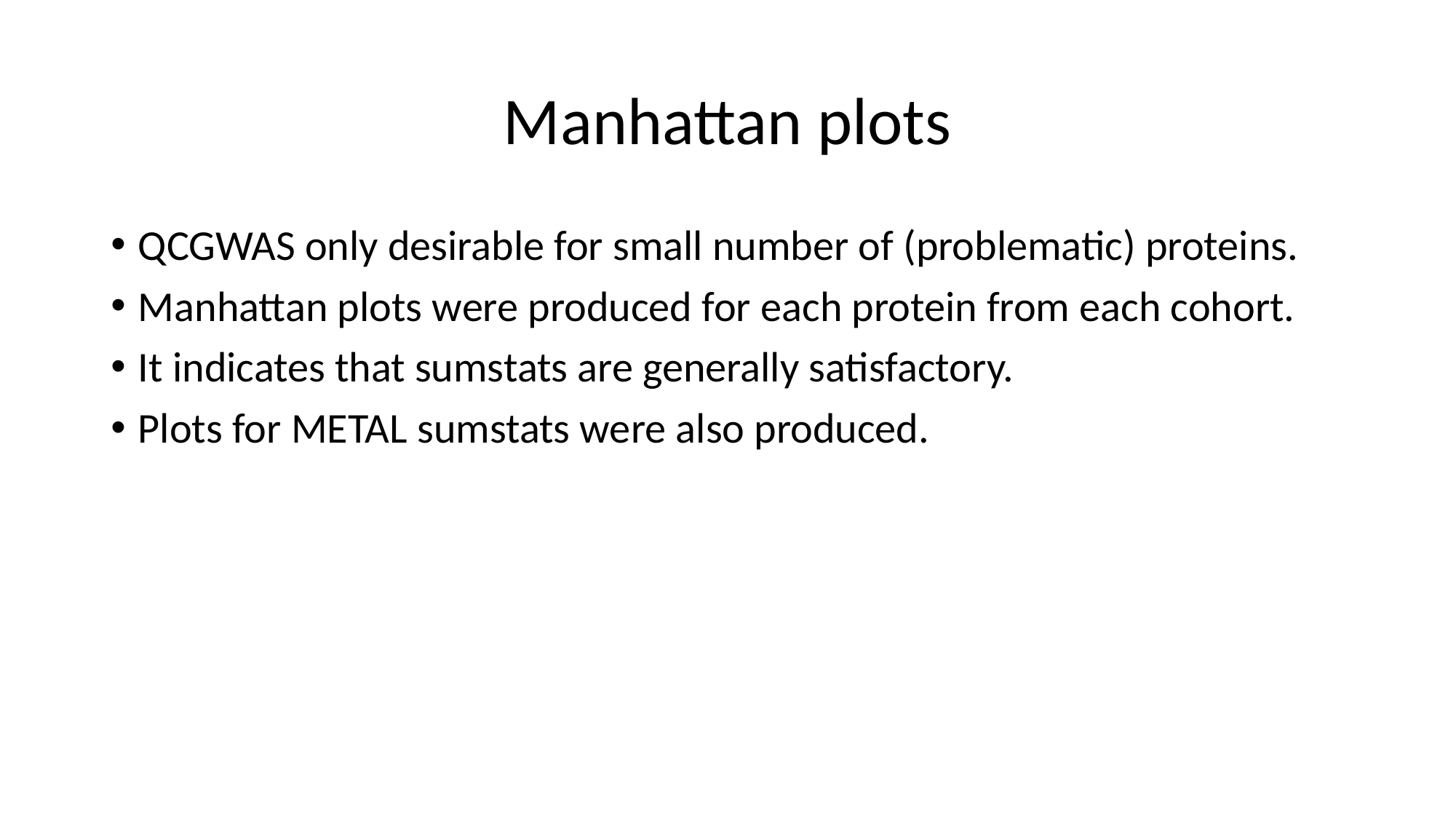

# Manhattan plots
QCGWAS only desirable for small number of (problematic) proteins.
Manhattan plots were produced for each protein from each cohort.
It indicates that sumstats are generally satisfactory.
Plots for METAL sumstats were also produced.